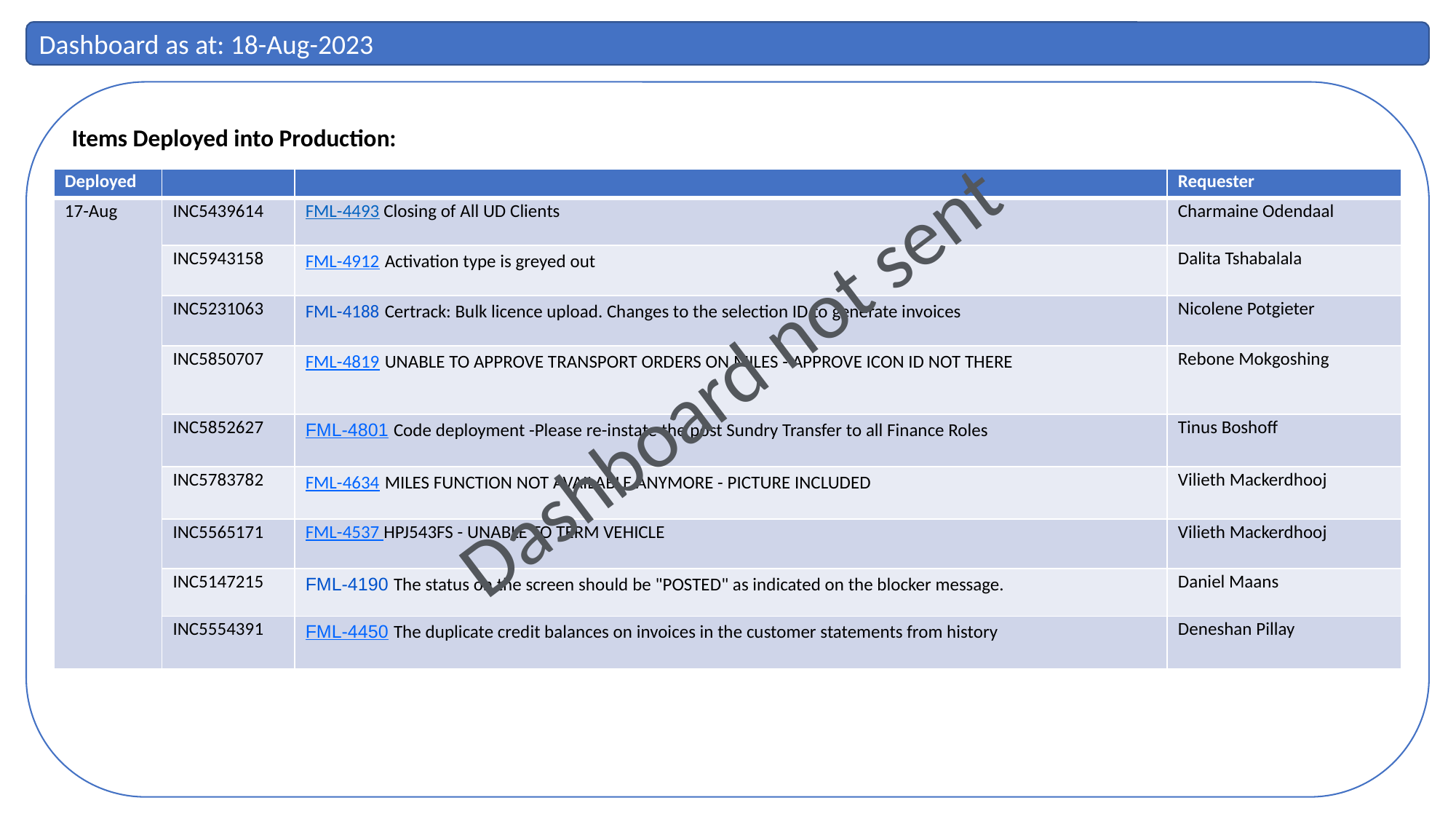

Dashboard as at: 18-Aug-2023
Items Deployed into Production:

| Deployed |  |  | Requester |
| --- | --- | --- | --- |
| 17-Aug | INC5439614 | FML-4493 Closing of All UD Clients | Charmaine Odendaal |
|  | INC5943158 | FML-4912 Activation type is greyed out | Dalita Tshabalala |
|  | INC5231063 | FML-4188 Certrack: Bulk licence upload. Changes to the selection ID to generate invoices | Nicolene Potgieter |
|  | INC5850707 | FML-4819 UNABLE TO APPROVE TRANSPORT ORDERS ON MILES - APPROVE ICON ID NOT THERE | Rebone Mokgoshing |
|  | INC5852627 | FML-4801 Code deployment -Please re-instate the post Sundry Transfer to all Finance Roles | Tinus Boshoff |
|  | INC5783782 | FML-4634 MILES FUNCTION NOT AVAILABLE ANYMORE - PICTURE INCLUDED | Vilieth Mackerdhooj |
|  | INC5565171 | FML-4537 HPJ543FS - UNABLE TO TERM VEHICLE | Vilieth Mackerdhooj |
|  | INC5147215 | FML-4190 The status on the screen should be "POSTED" as indicated on the blocker message. | Daniel Maans |
|  | INC5554391 | FML-4450 The duplicate credit balances on invoices in the customer statements from history | Deneshan Pillay |
Dashboard not sent